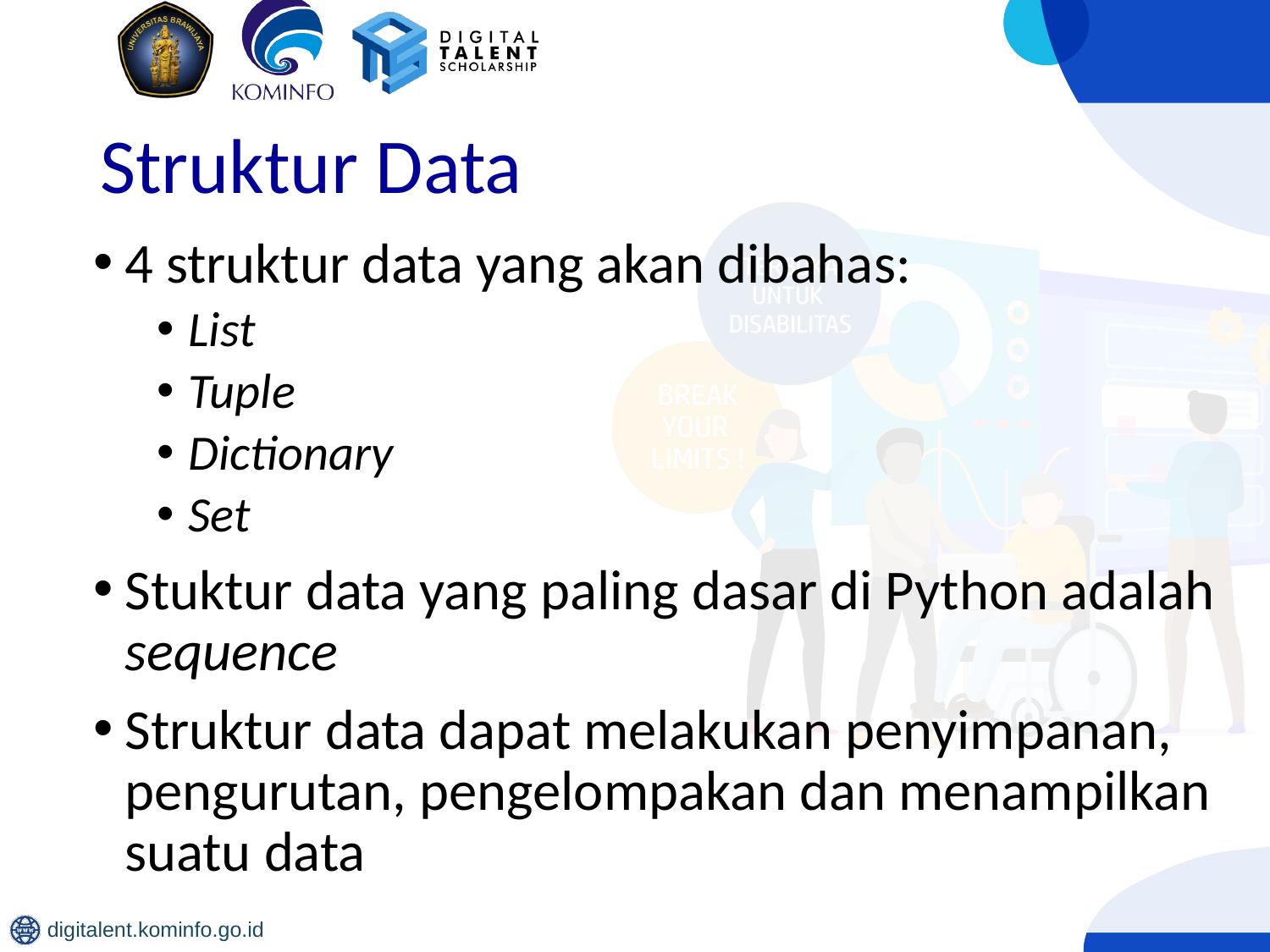

# Struktur Data
4 struktur data yang akan dibahas:
List
Tuple
Dictionary
Set
Stuktur data yang paling dasar di Python adalah sequence
Struktur data dapat melakukan penyimpanan, pengurutan, pengelompakan dan menampilkan suatu data